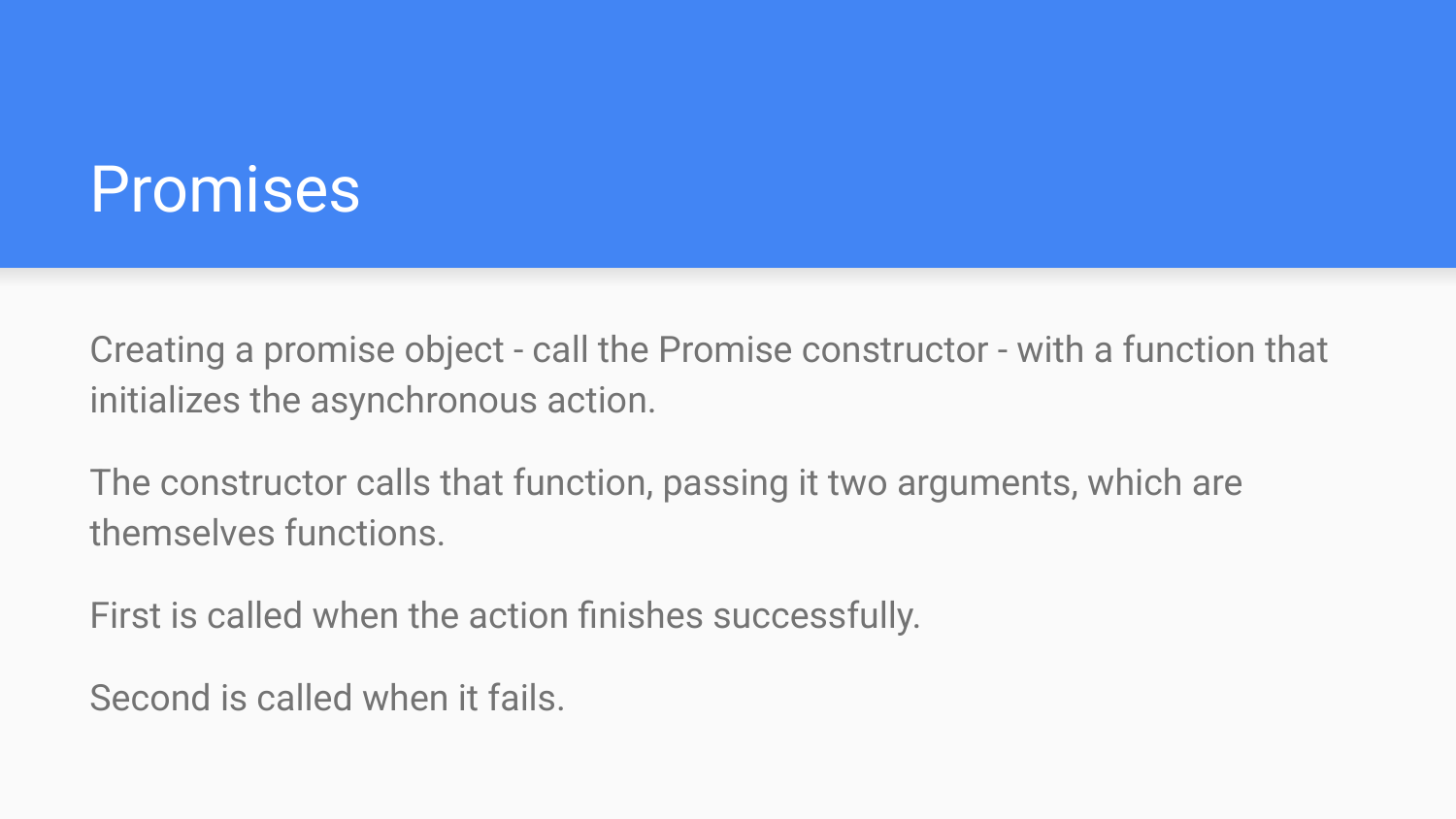

# Promises
Creating a promise object - call the Promise constructor - with a function that initializes the asynchronous action.
The constructor calls that function, passing it two arguments, which are themselves functions.
First is called when the action finishes successfully.
Second is called when it fails.